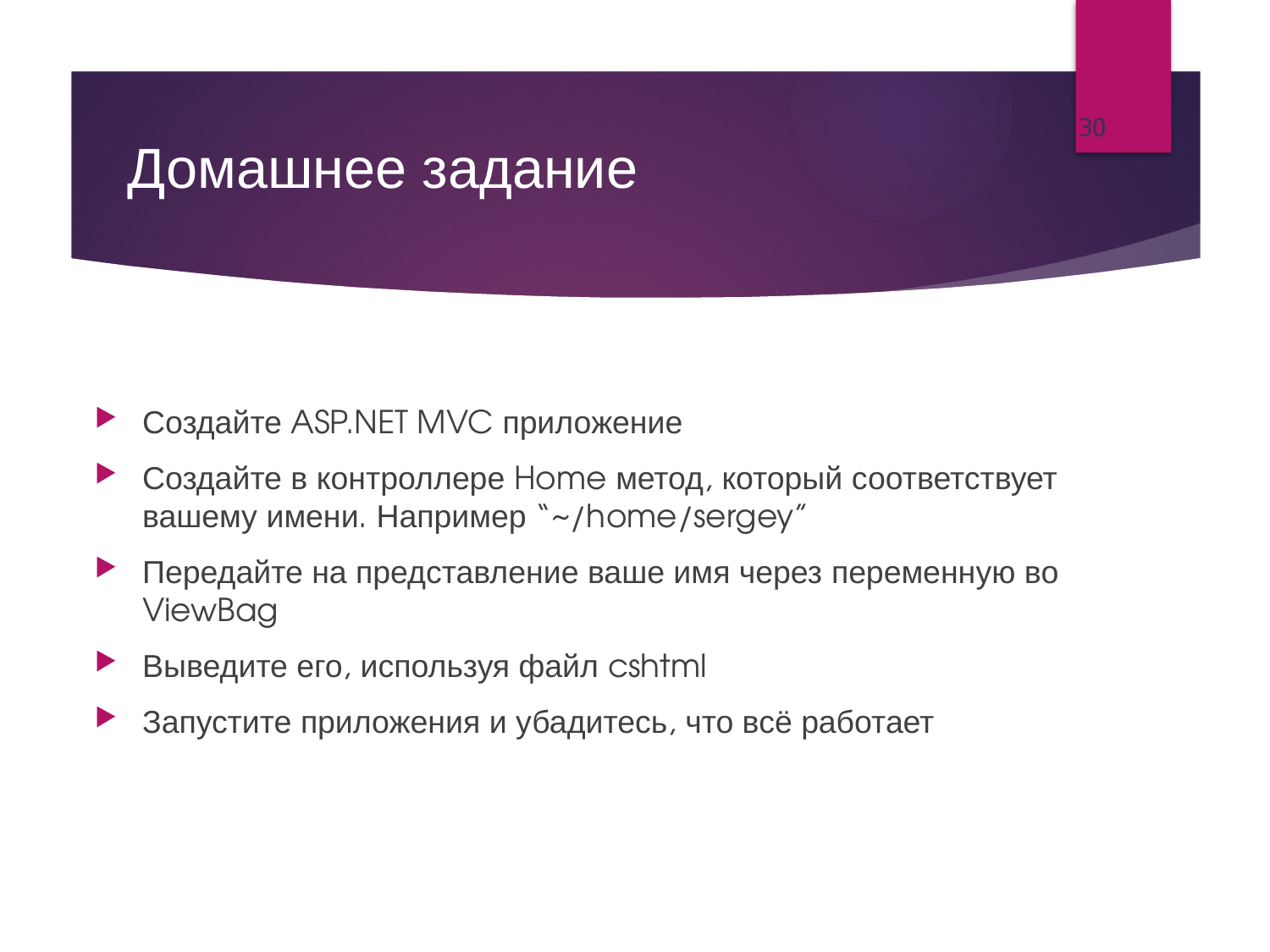

30
Домашнее задание
Создайте ASP.NET MVC приложение
Создайте в контроллере Home метод, который соответствует вашему имени. Например “~/home/sergey”
Передайте на представление ваше имя через переменную во ViewBag
Выведите его, используя файл cshtml
Запустите приложения и убадитесь, что всё работает